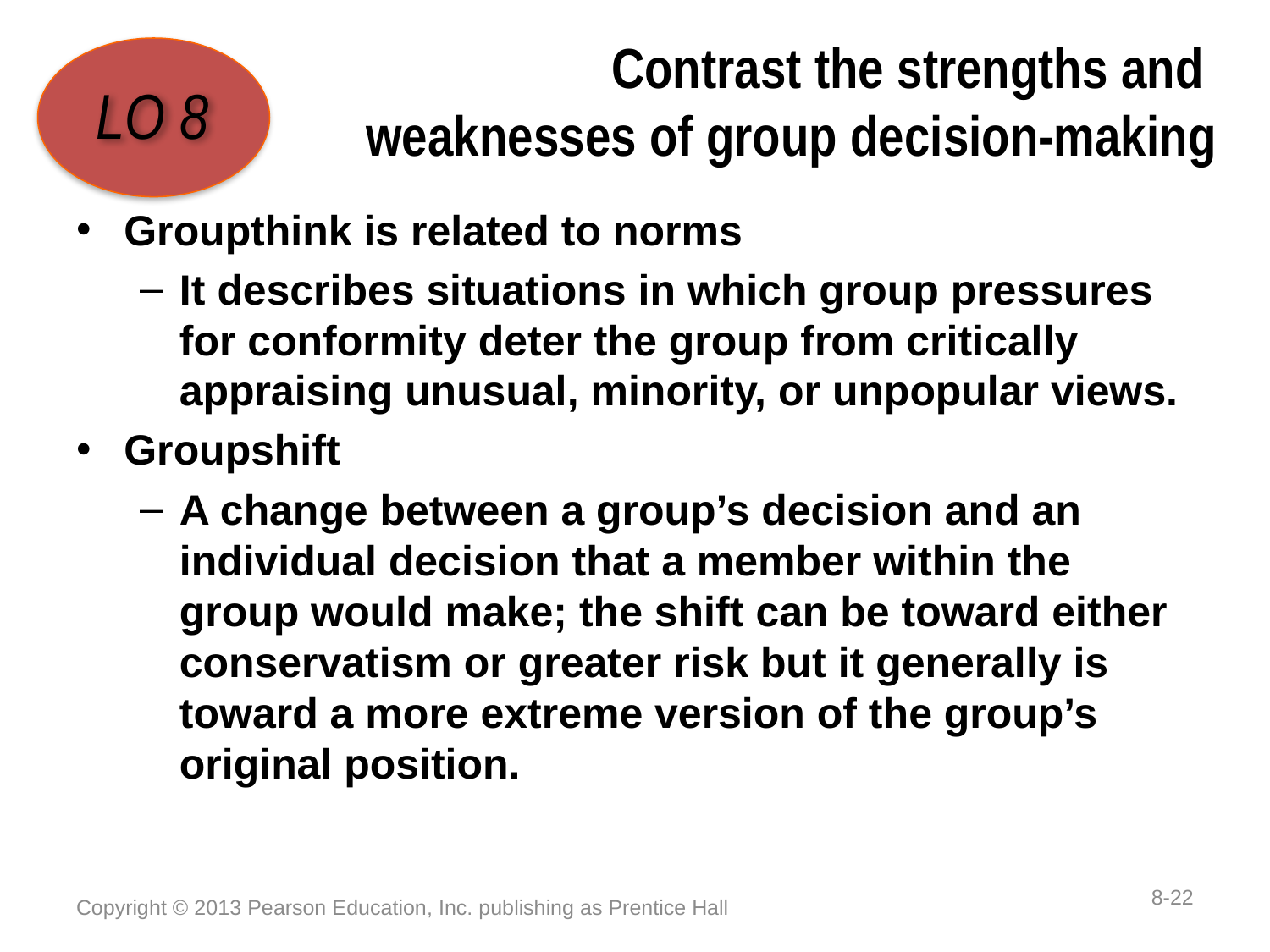

# Contrast the strengths and weaknesses of group decision-making

LO 8
Groupthink is related to norms
It describes situations in which group pressures for conformity deter the group from critically appraising unusual, minority, or unpopular views.
Groupshift
A change between a group’s decision and an individual decision that a member within the group would make; the shift can be toward either conservatism or greater risk but it generally is toward a more extreme version of the group’s original position.

8-22
Copyright © 2013 Pearson Education, Inc. publishing as Prentice Hall